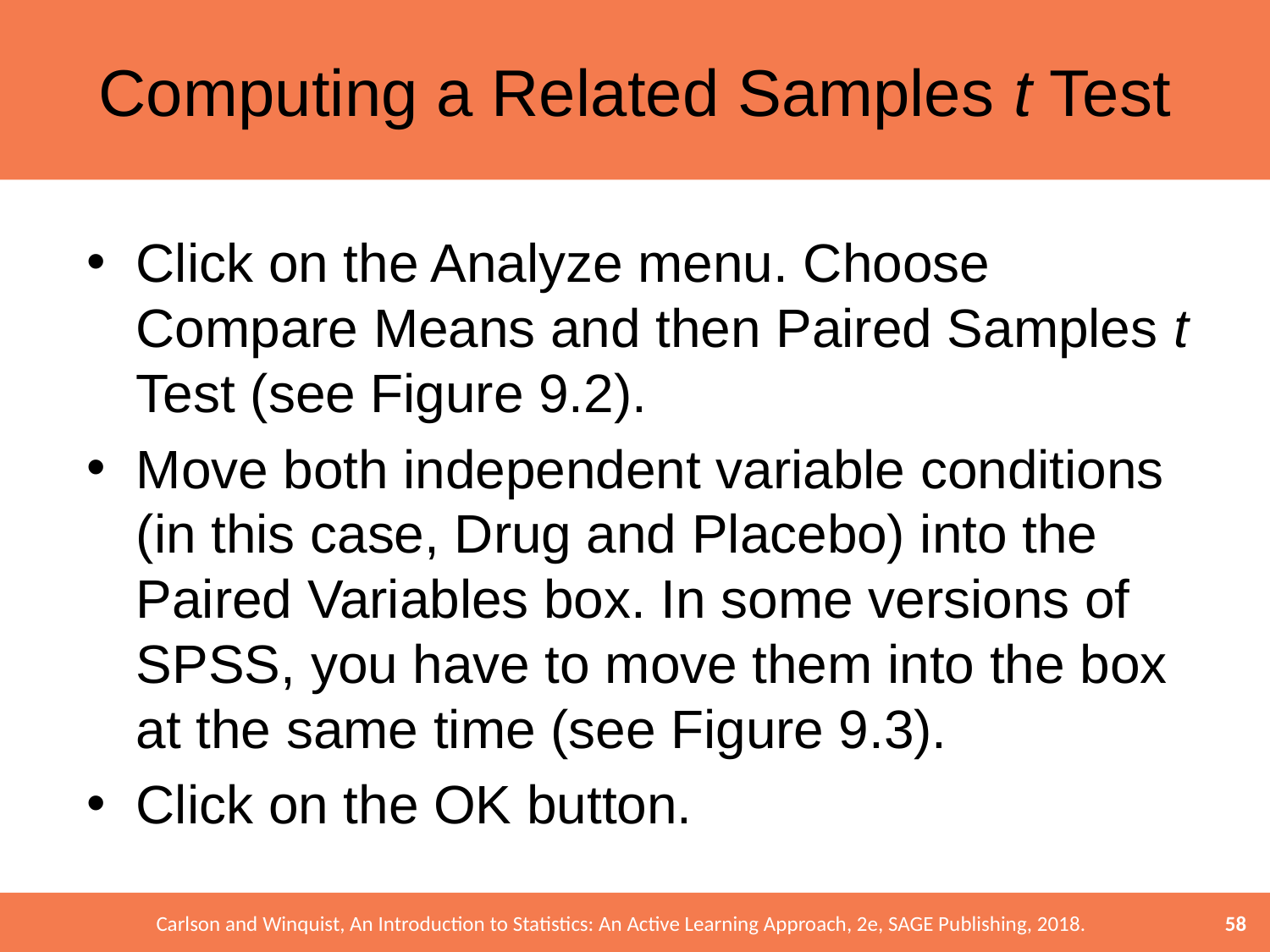

# Computing a Related Samples t Test
Click on the Analyze menu. Choose Compare Means and then Paired Samples t Test (see Figure 9.2).
Move both independent variable conditions (in this case, Drug and Placebo) into the Paired Variables box. In some versions of SPSS, you have to move them into the box at the same time (see Figure 9.3).
Click on the OK button.
58
Carlson and Winquist, An Introduction to Statistics: An Active Learning Approach, 2e, SAGE Publishing, 2018.